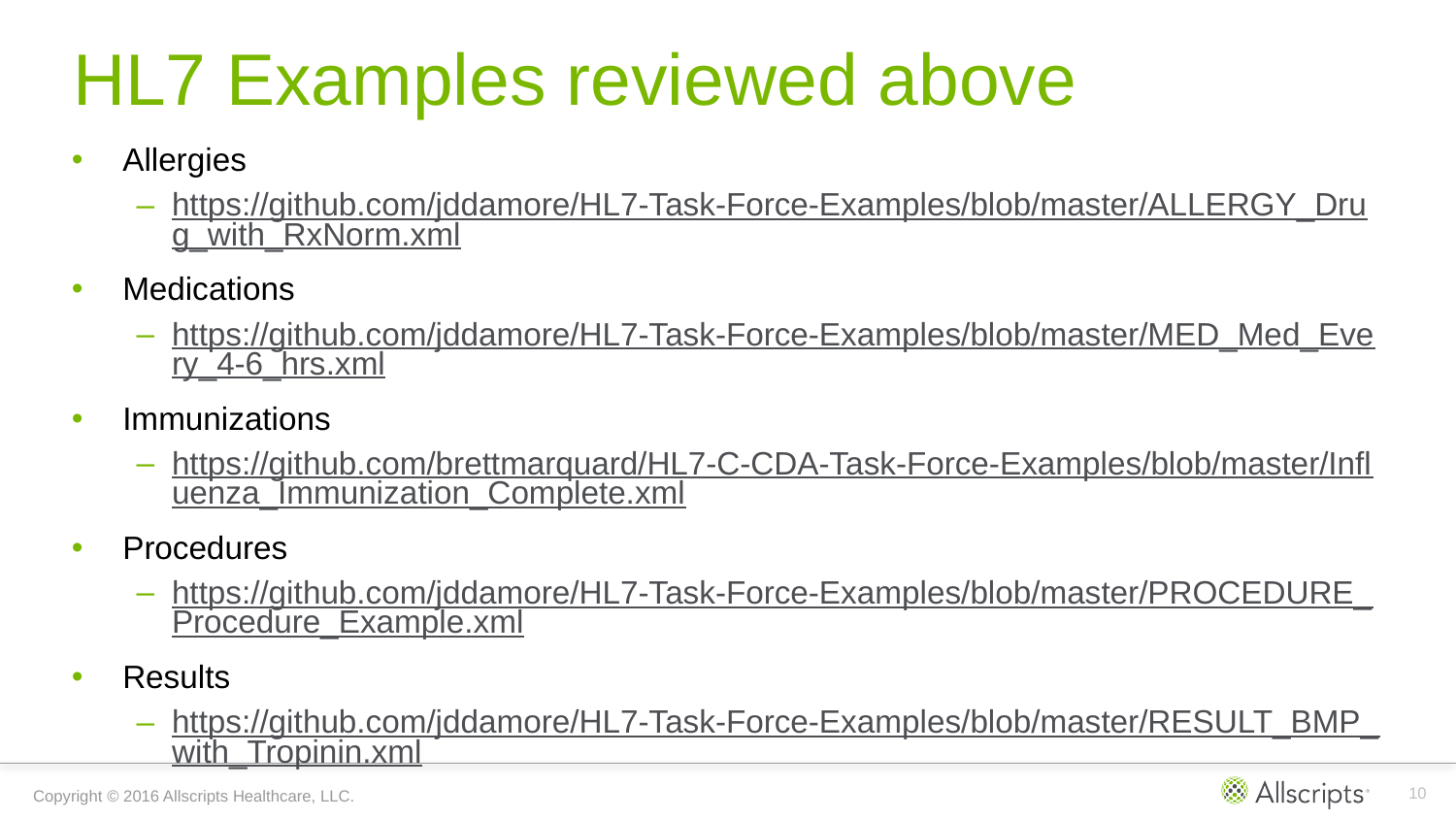

# HL7 Examples reviewed above
Allergies
https://github.com/jddamore/HL7-Task-Force-Examples/blob/master/ALLERGY_Drug_with_RxNorm.xml
Medications
https://github.com/jddamore/HL7-Task-Force-Examples/blob/master/MED_Med_Every_4-6_hrs.xml
Immunizations
https://github.com/brettmarquard/HL7-C-CDA-Task-Force-Examples/blob/master/Influenza_Immunization_Complete.xml
Procedures
https://github.com/jddamore/HL7-Task-Force-Examples/blob/master/PROCEDURE_Procedure_Example.xml
Results
https://github.com/jddamore/HL7-Task-Force-Examples/blob/master/RESULT_BMP_with_Tropinin.xml